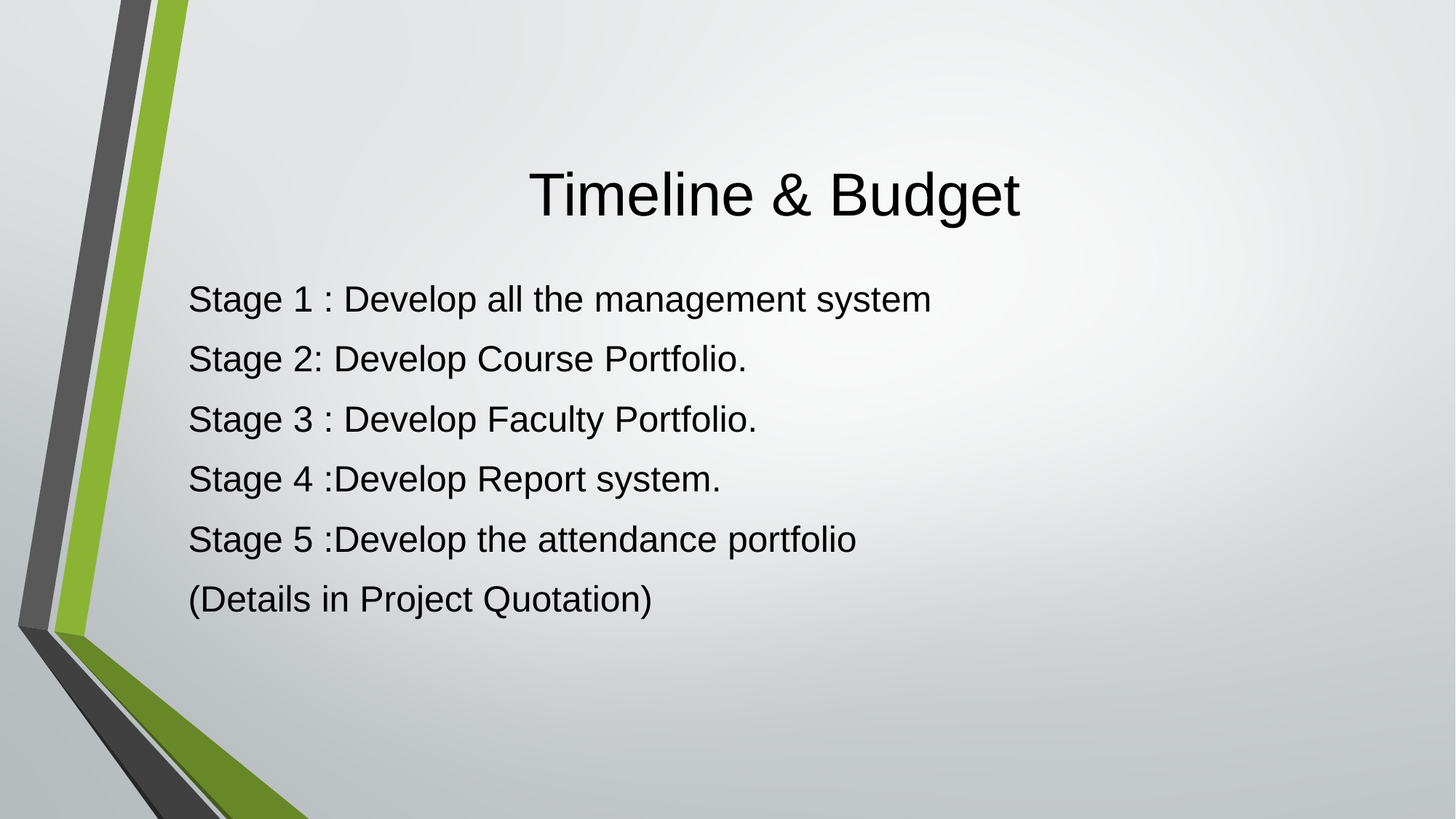

# Timeline & Budget
Stage 1 : Develop all the management system
Stage 2: Develop Course Portfolio.
Stage 3 : Develop Faculty Portfolio.
Stage 4 :Develop Report system.
Stage 5 :Develop the attendance portfolio
(Details in Project Quotation)